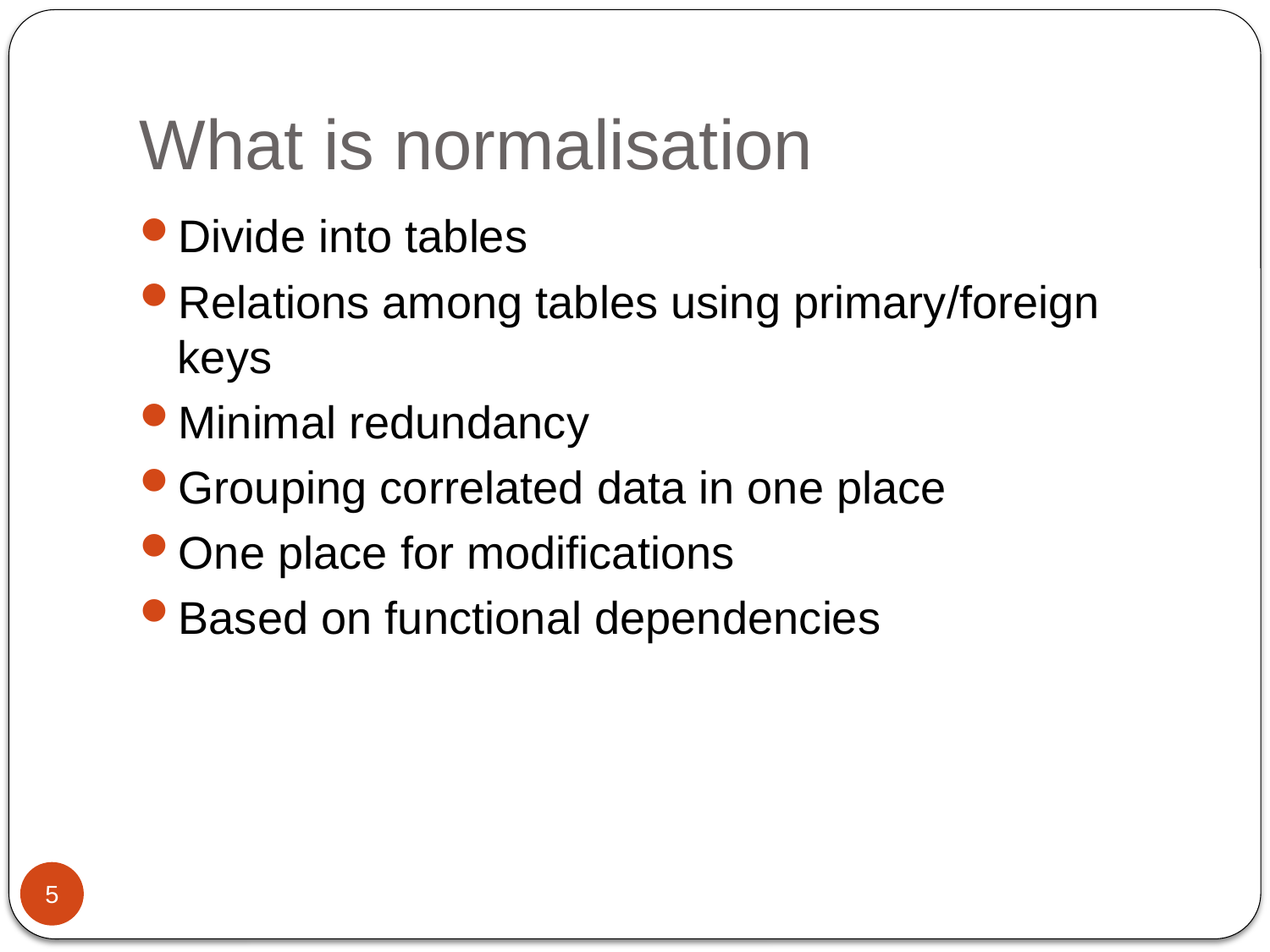

# What is normalisation
Divide into tables
Relations among tables using primary/foreign keys
Minimal redundancy
Grouping correlated data in one place
One place for modifications
Based on functional dependencies
5